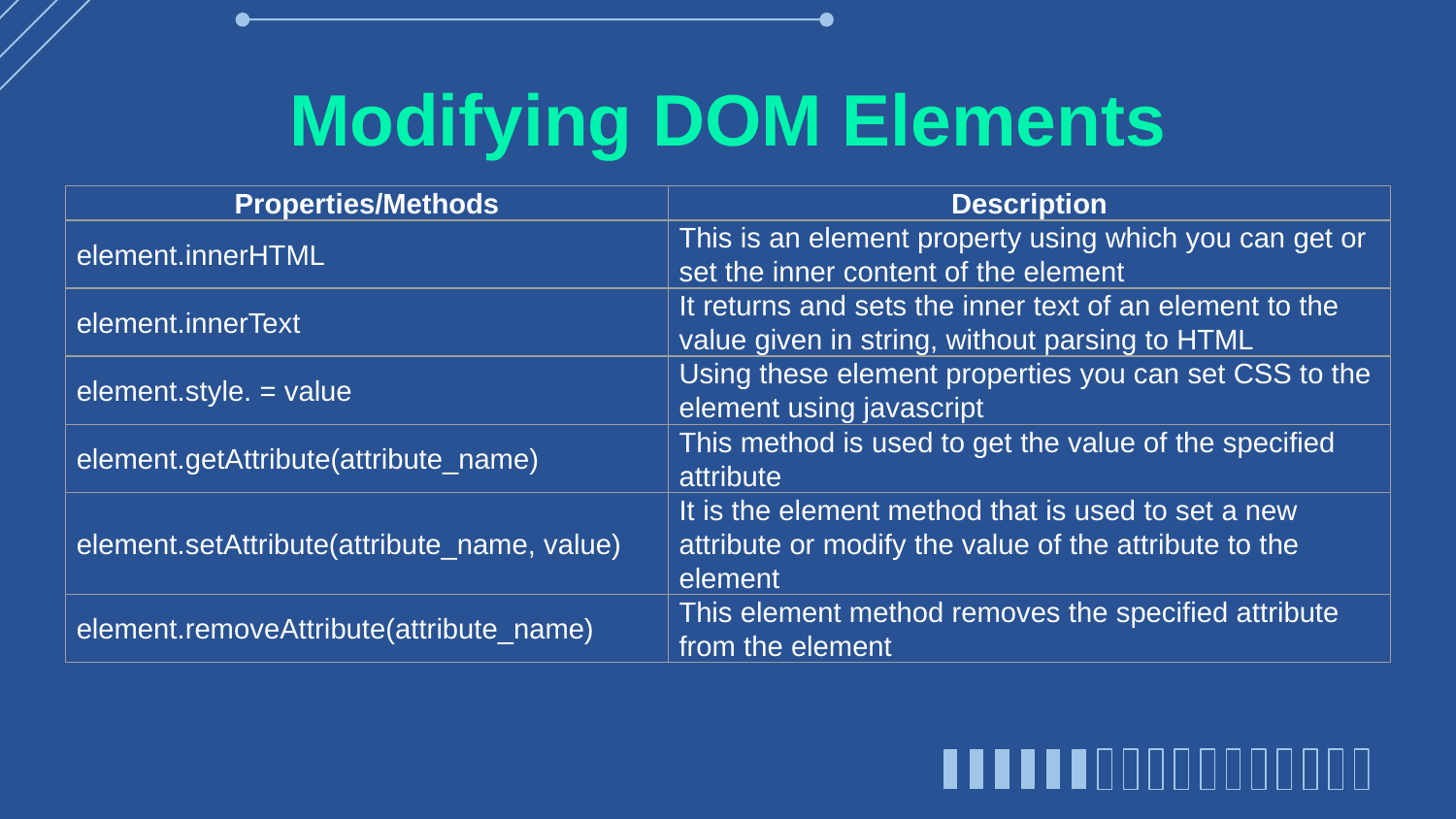

# Modifying DOM Elements
| Properties/Methods | Description |
| --- | --- |
| element.innerHTML | This is an element property using which you can get or set the inner content of the element |
| element.innerText | It returns and sets the inner text of an element to the value given in string, without parsing to HTML |
| element.style. = value | Using these element properties you can set CSS to the element using javascript |
| element.getAttribute(attribute\_name) | This method is used to get the value of the specified attribute |
| element.setAttribute(attribute\_name, value) | It is the element method that is used to set a new attribute or modify the value of the attribute to the element |
| element.removeAttribute(attribute\_name) | This element method removes the specified attribute from the element |